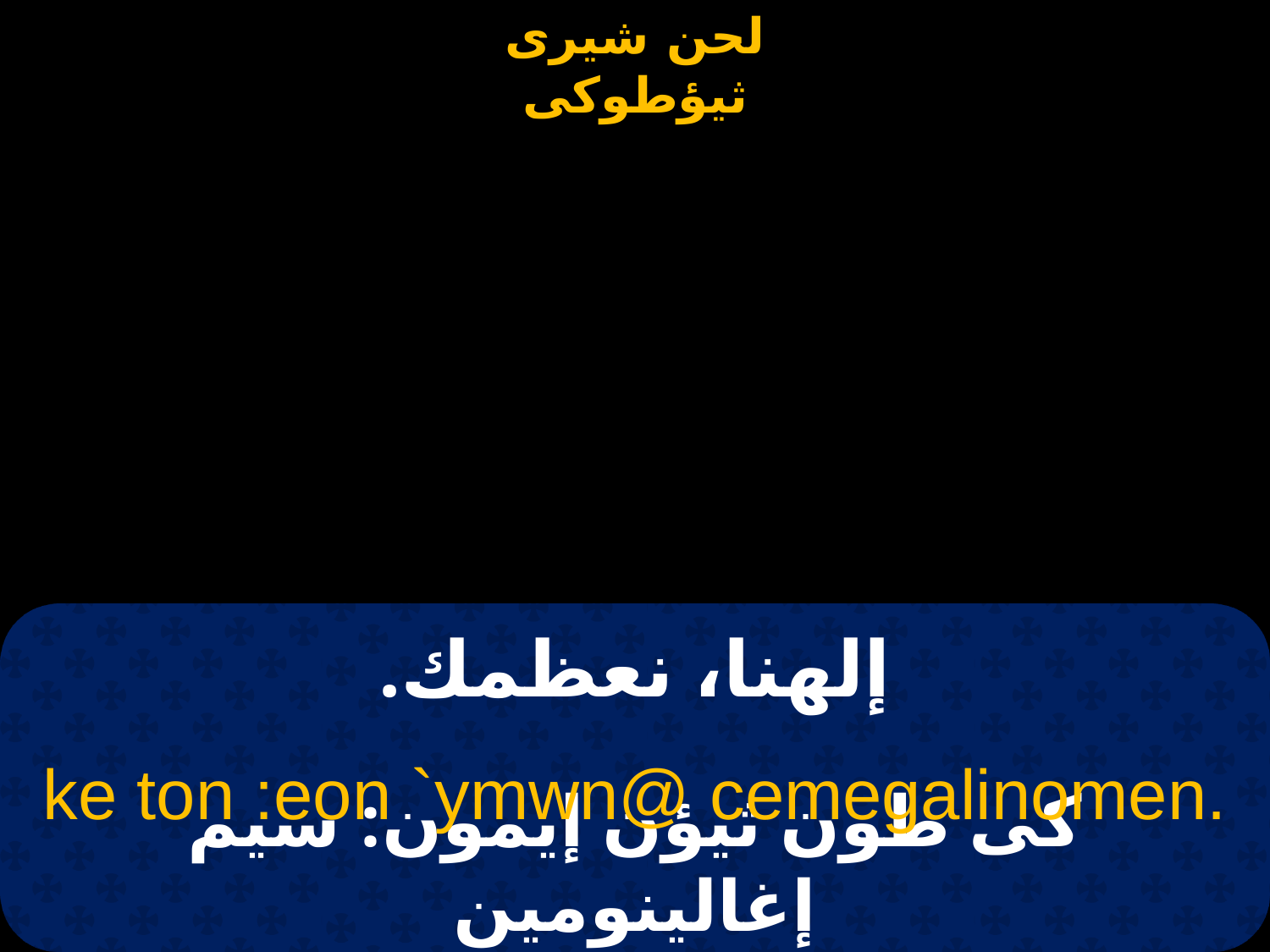

|  |  |  |
| --- | --- | --- |
# إلهنا، نعظمك.
ke ton :eon `ymwn@ cemegalinomen.
كى طون ثيؤن إيمون: سيم إغالينومين